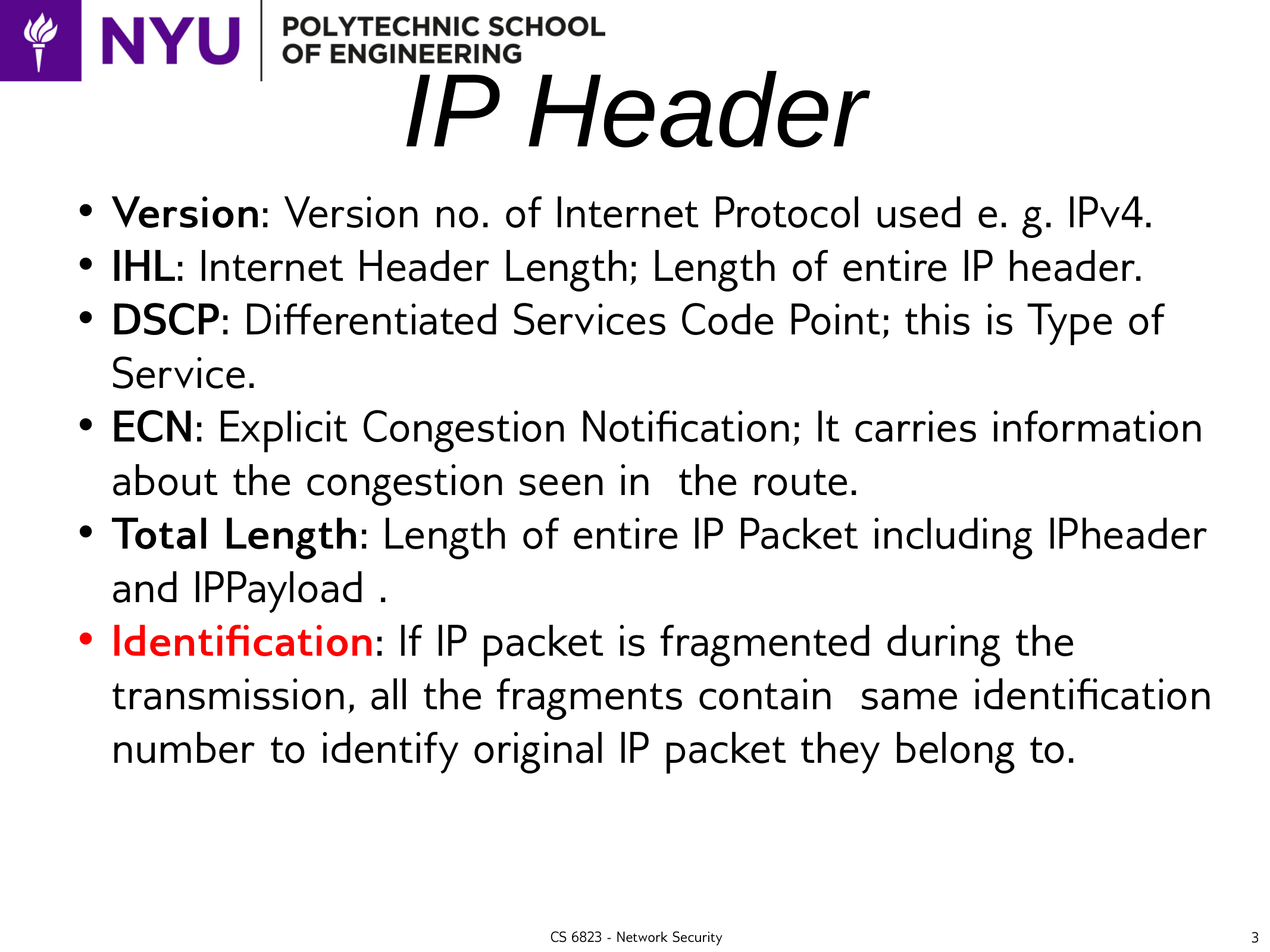

# IP Header
Version: Version no. of Internet Protocol used e. g. IPv4.
IHL: Internet Header Length; Length of entire IP header.
DSCP: Differentiated Services Code Point; this is Type of Service.
ECN: Explicit Congestion Notification; It carries information about the congestion seen in  the route.
Total Length: Length of entire IP Packet including IPheader and IPPayload .
Identification: If IP packet is fragmented during the transmission, all the fragments contain  same identification number to identify original IP packet they belong to.
3